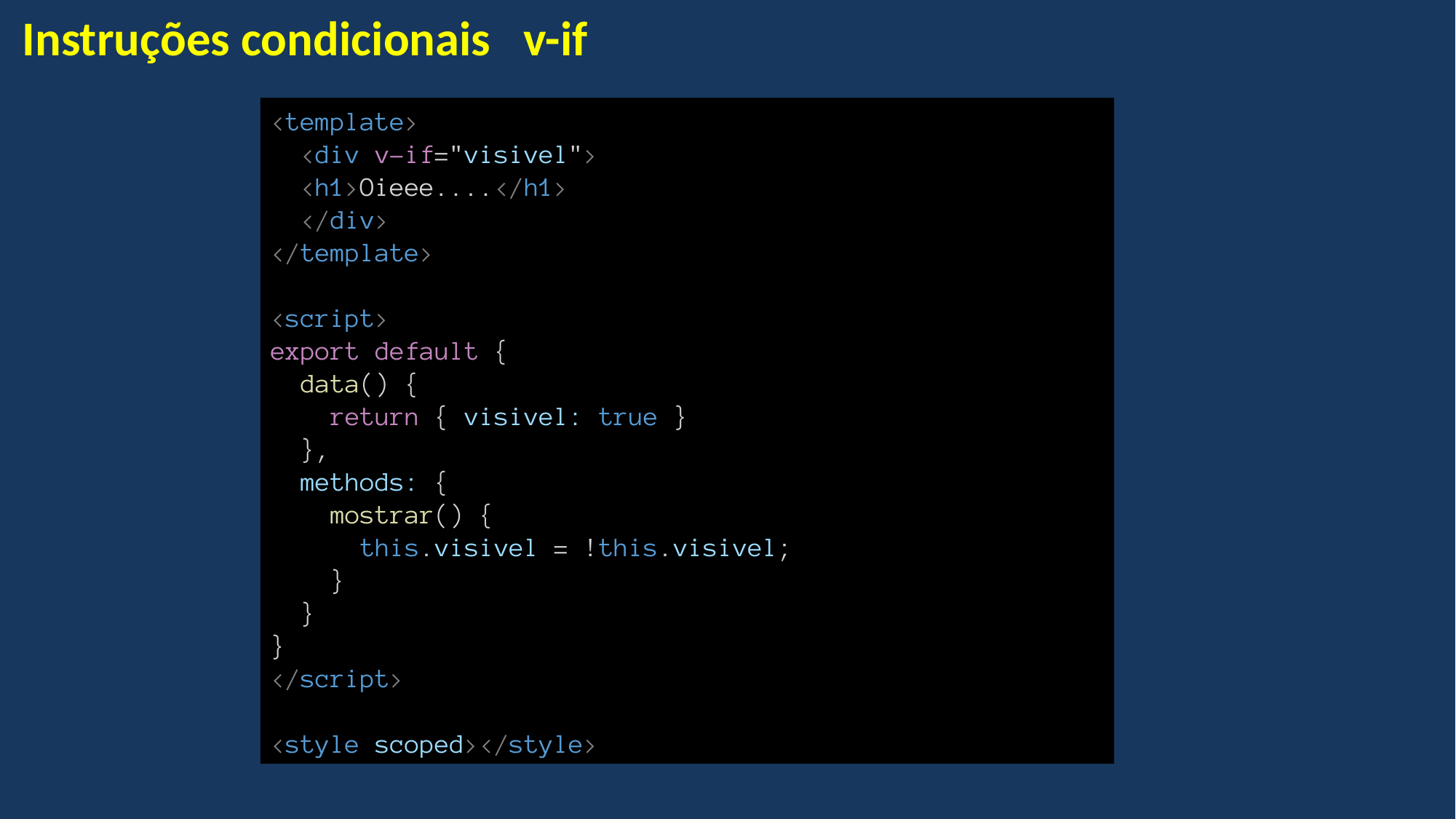

Instruções condicionais   v-if
<template>
  <div v-if="visivel">
  <h1>Oieee....</h1>
  </div>
</template>
<script>
export default {
  data() {
    return { visivel: true }
  },
  methods: {
    mostrar() {
      this.visivel = !this.visivel;
    }
  }
}
</script>
<style scoped></style>